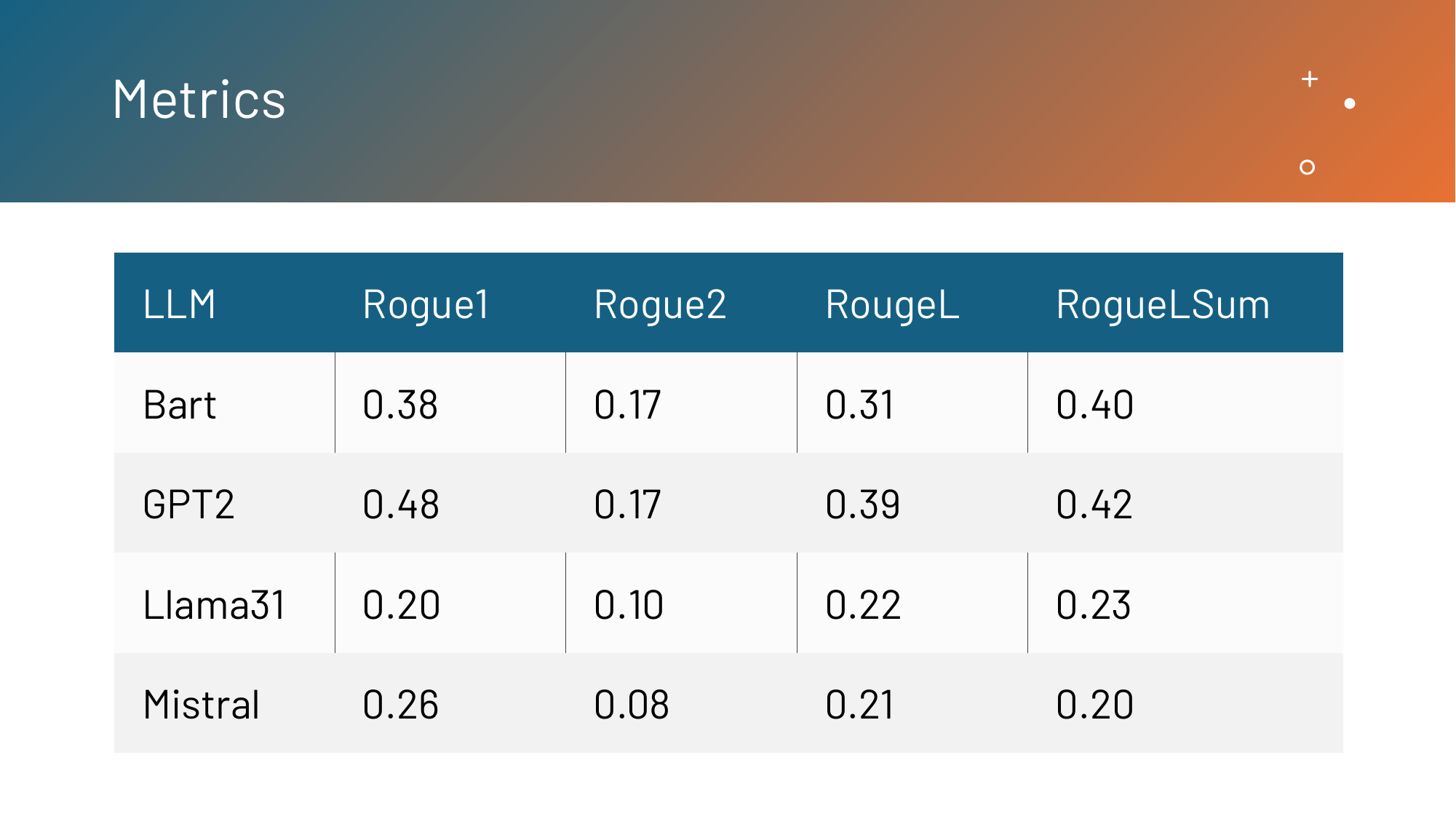

# Metrics

| LLM | Rogue1 | Rogue2 | RougeL | RogueLSum |
| --- | --- | --- | --- | --- |
| Bart | 0.38 | 0.17 | 0.31 | 0.40 |
| GPT2 | 0.48 | 0.17 | 0.39 | 0.42 |
| Llama31 | 0.20 | 0.10 | 0.22 | 0.23 |
| Mistral | 0.26 | 0.08 | 0.21 | 0.20 |